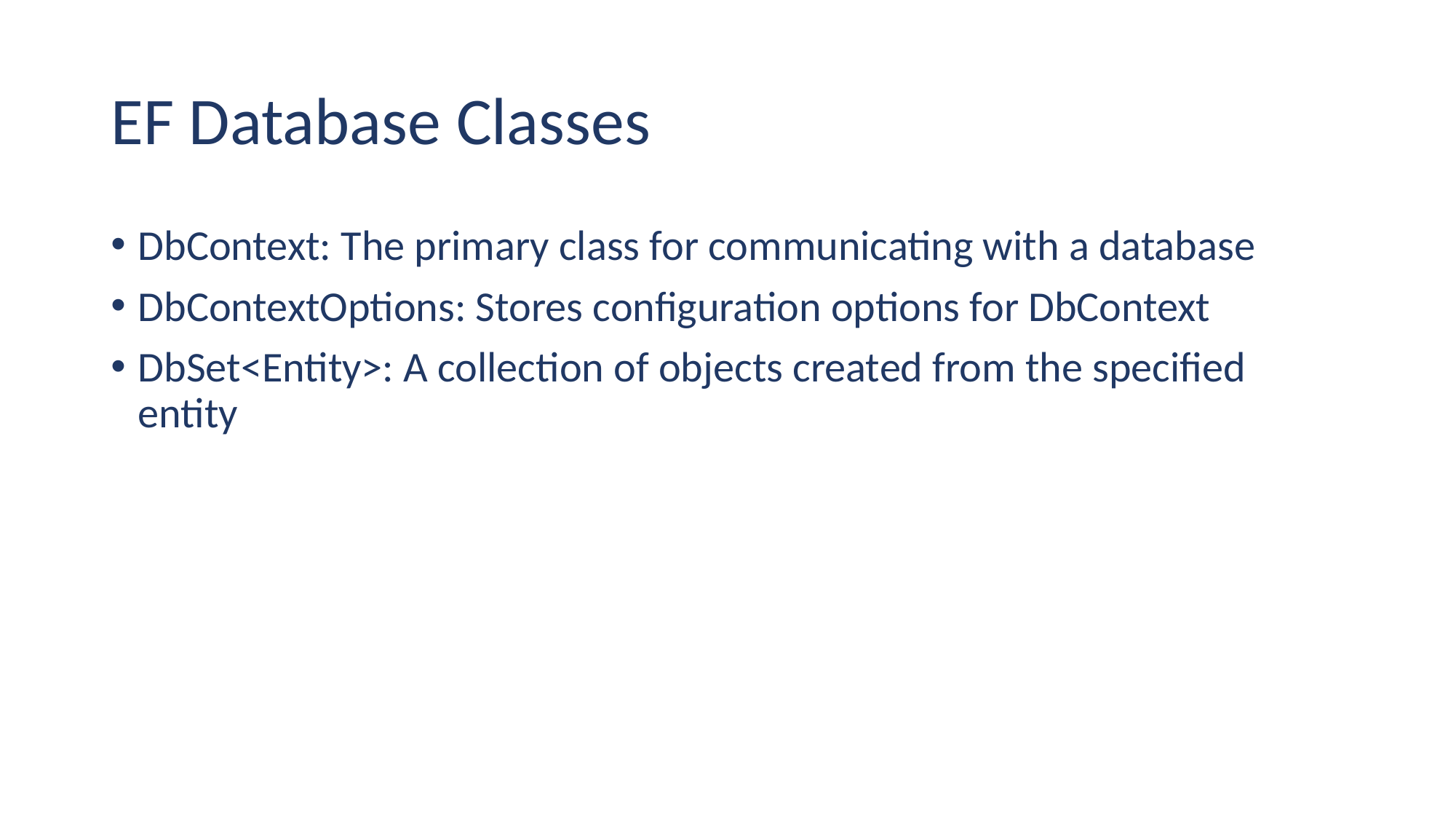

# EF Database Classes
DbContext: The primary class for communicating with a database
DbContextOptions: Stores configuration options for DbContext
DbSet<Entity>: A collection of objects created from the specified entity